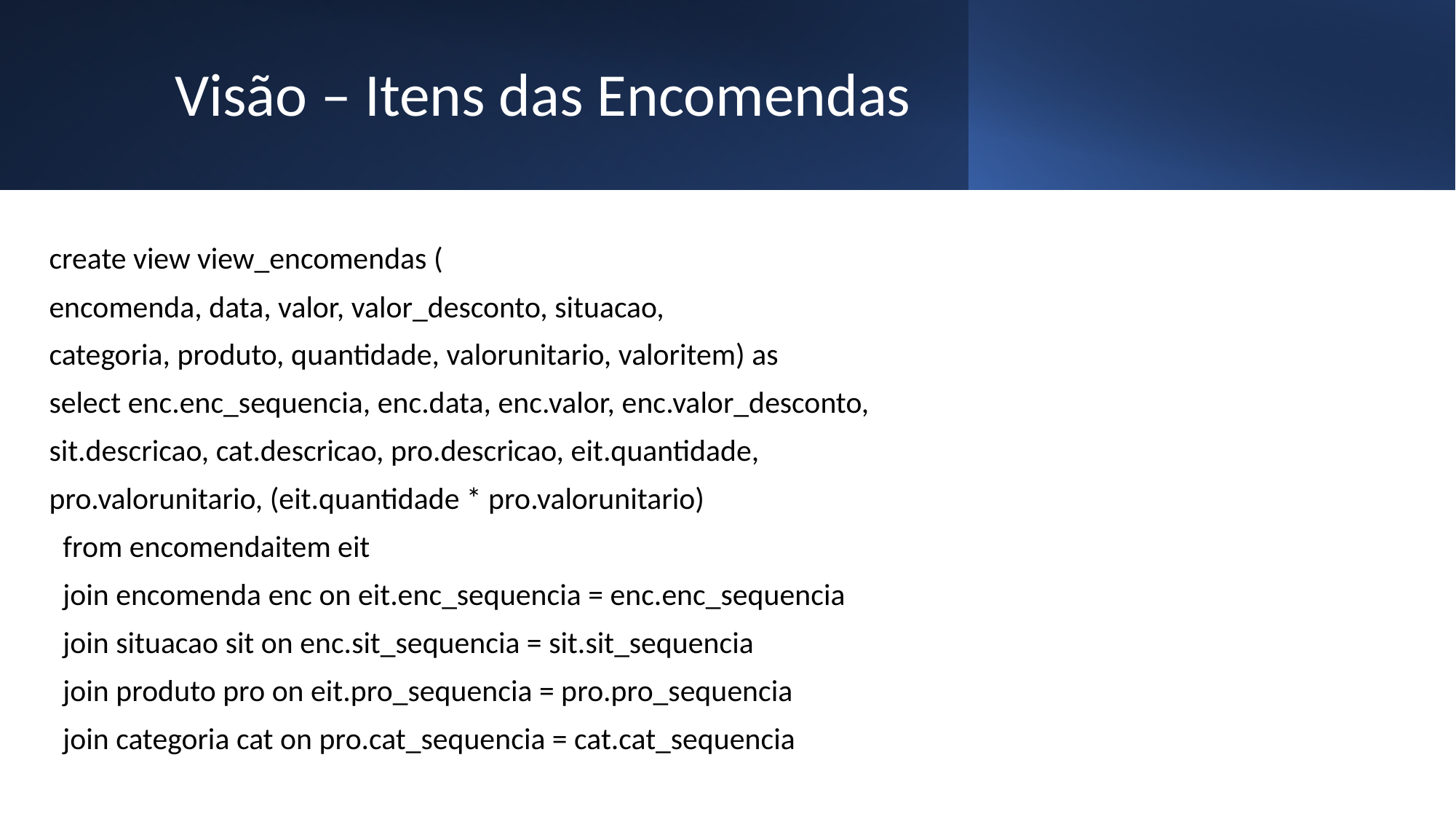

# Visão – Itens das Encomendas
create view view_encomendas (
encomenda, data, valor, valor_desconto, situacao,
categoria, produto, quantidade, valorunitario, valoritem) as
select enc.enc_sequencia, enc.data, enc.valor, enc.valor_desconto,
sit.descricao, cat.descricao, pro.descricao, eit.quantidade,
pro.valorunitario, (eit.quantidade * pro.valorunitario)
  from encomendaitem eit
  join encomenda enc on eit.enc_sequencia = enc.enc_sequencia
  join situacao sit on enc.sit_sequencia = sit.sit_sequencia
  join produto pro on eit.pro_sequencia = pro.pro_sequencia
  join categoria cat on pro.cat_sequencia = cat.cat_sequencia